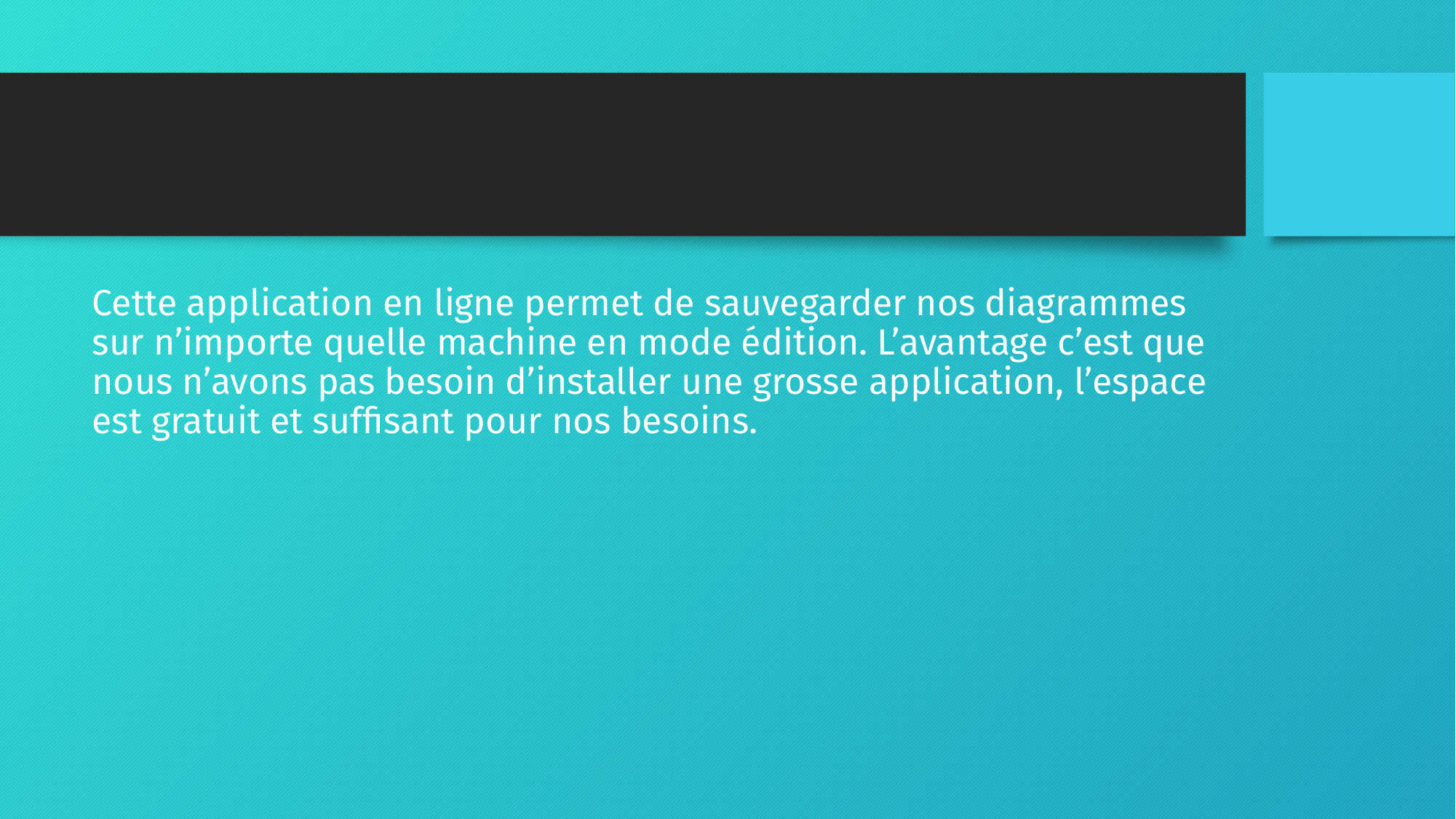

Cette application en ligne permet de sauvegarder nos diagrammes sur n’importe quelle machine en mode édition. L’avantage c’est que nous n’avons pas besoin d’installer une grosse application, l’espace est gratuit et suffisant pour nos besoins.